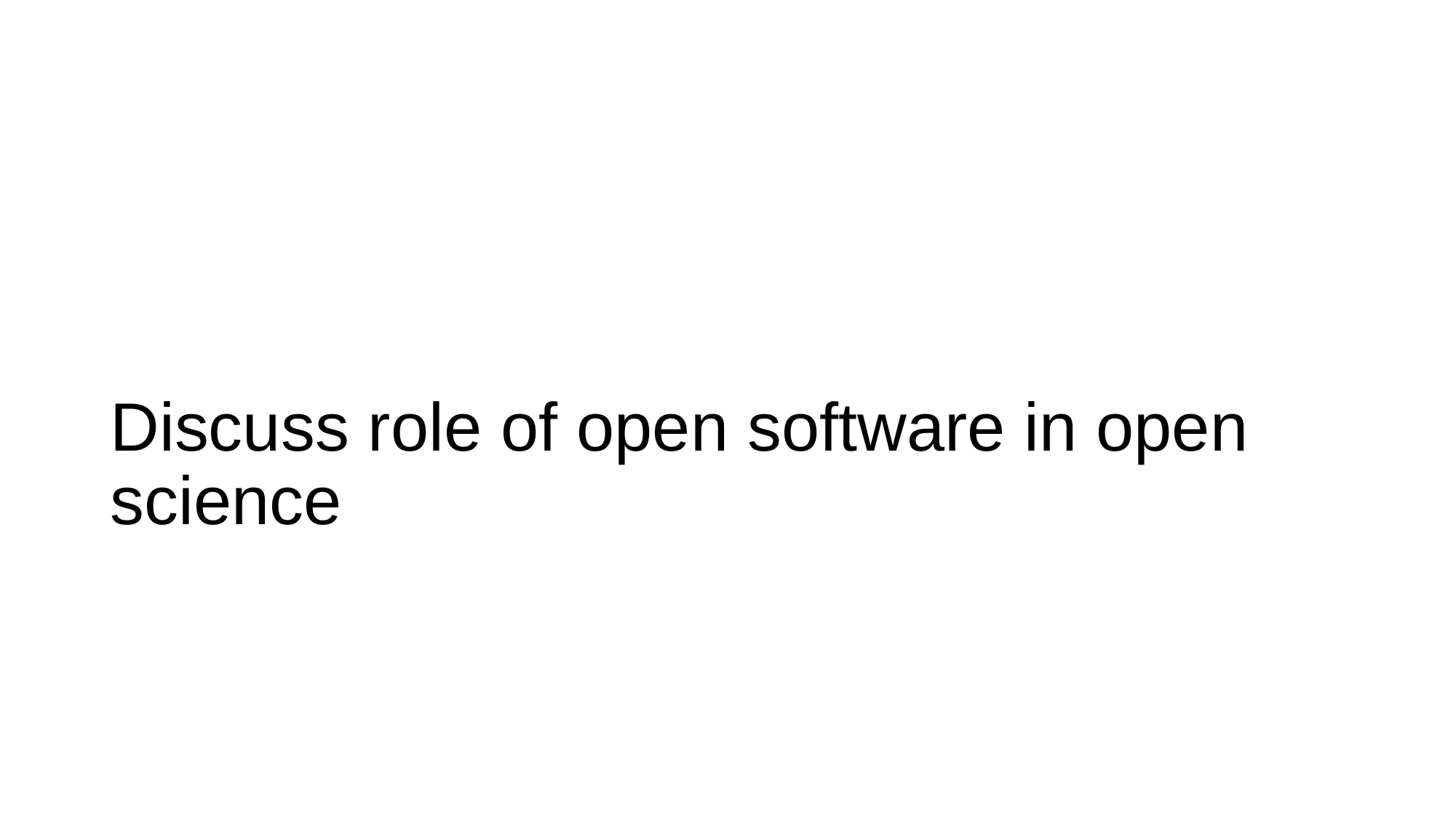

# Discuss role of open software in open science